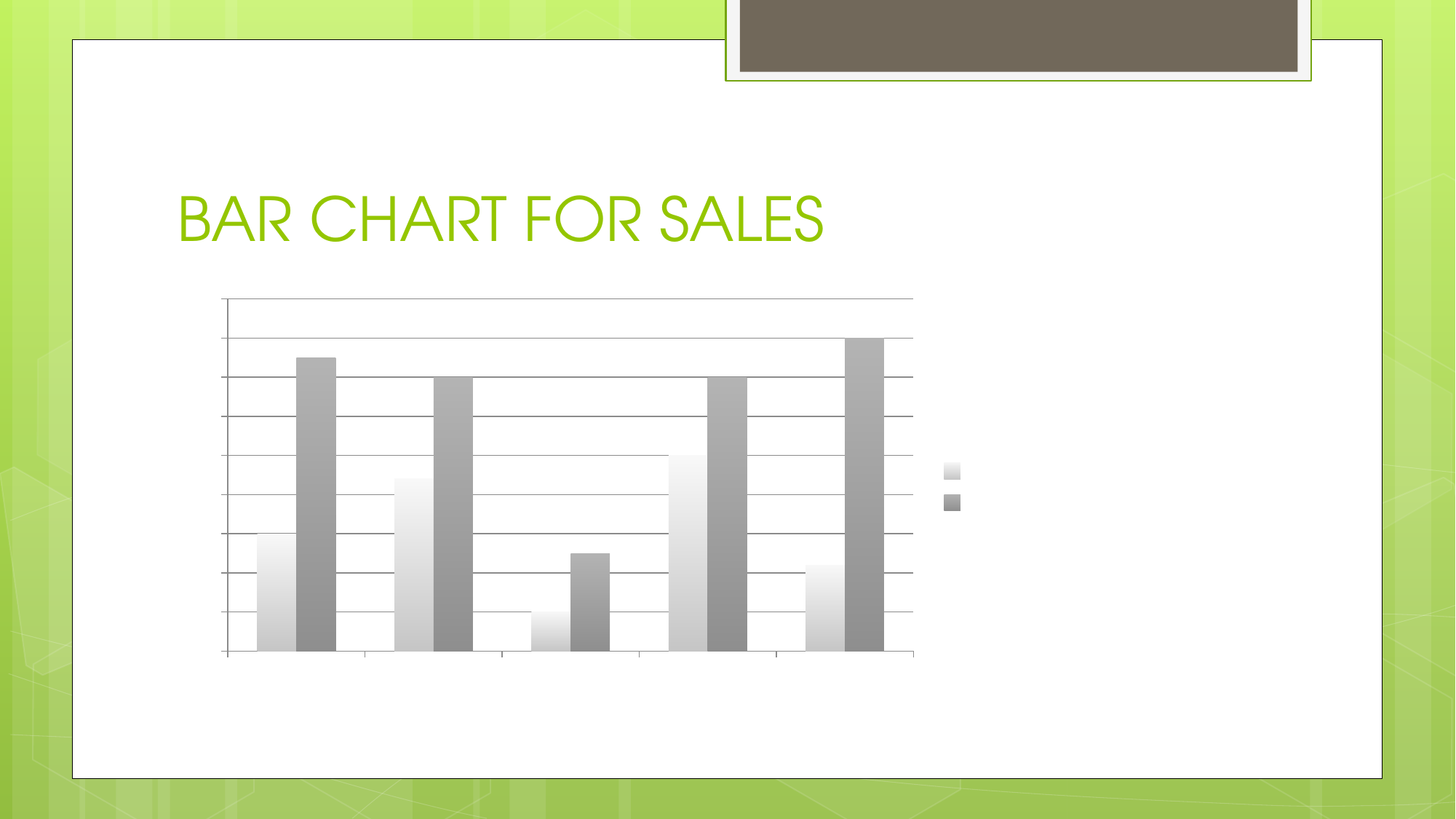

# BAR CHART FOR SALES

### Chart

| Category | age between 05-15 | age between 16-25 |
|---|---|---|
| 2018 | 30.0 | 75.0 |
| 2019 | 44.0 | 70.0 |
| 2020 | 10.0 | 25.0 |
| 2021 | 50.0 | 70.0 |
| 2022 | 22.0 | 80.0 |